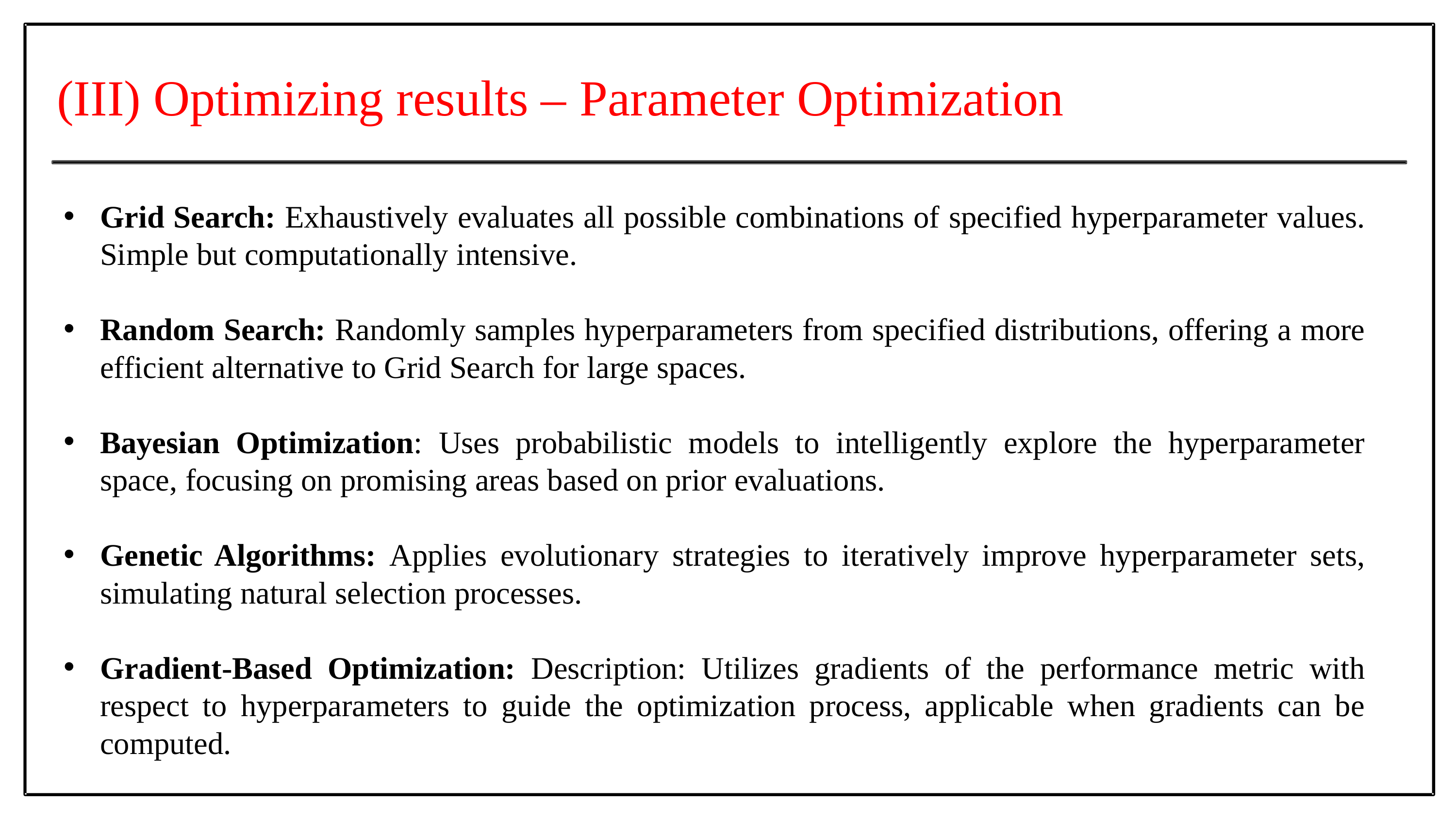

(III) Optimizing results – Parameter Optimization

Grid Search: Exhaustively evaluates all possible combinations of specified hyperparameter values. Simple but computationally intensive.

Random Search: Randomly samples hyperparameters from specified distributions, offering a more efficient alternative to Grid Search for large spaces.

Bayesian Optimization: Uses probabilistic models to intelligently explore the hyperparameter space, focusing on promising areas based on prior evaluations.

Genetic Algorithms: Applies evolutionary strategies to iteratively improve hyperparameter sets, simulating natural selection processes.

Gradient-Based Optimization: Description: Utilizes gradients of the performance metric with respect to hyperparameters to guide the optimization process, applicable when gradients can be computed.